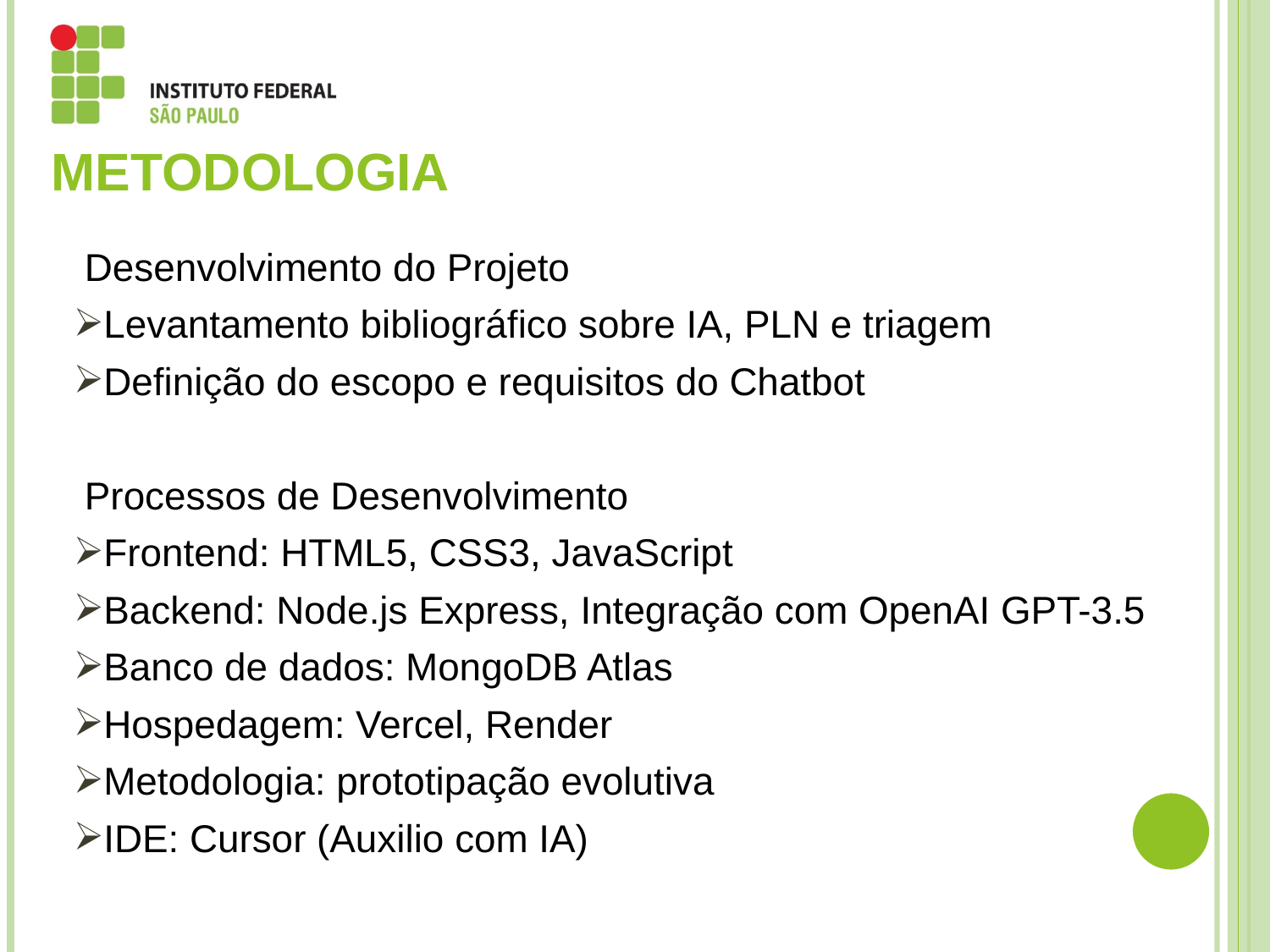

METODOLOGIA
Desenvolvimento do Projeto
Levantamento bibliográfico sobre IA, PLN e triagem
Definição do escopo e requisitos do Chatbot

Processos de Desenvolvimento
Frontend: HTML5, CSS3, JavaScript
Backend: Node.js Express, Integração com OpenAI GPT-3.5
Banco de dados: MongoDB Atlas
Hospedagem: Vercel, Render
Metodologia: prototipação evolutiva
IDE: Cursor (Auxilio com IA)